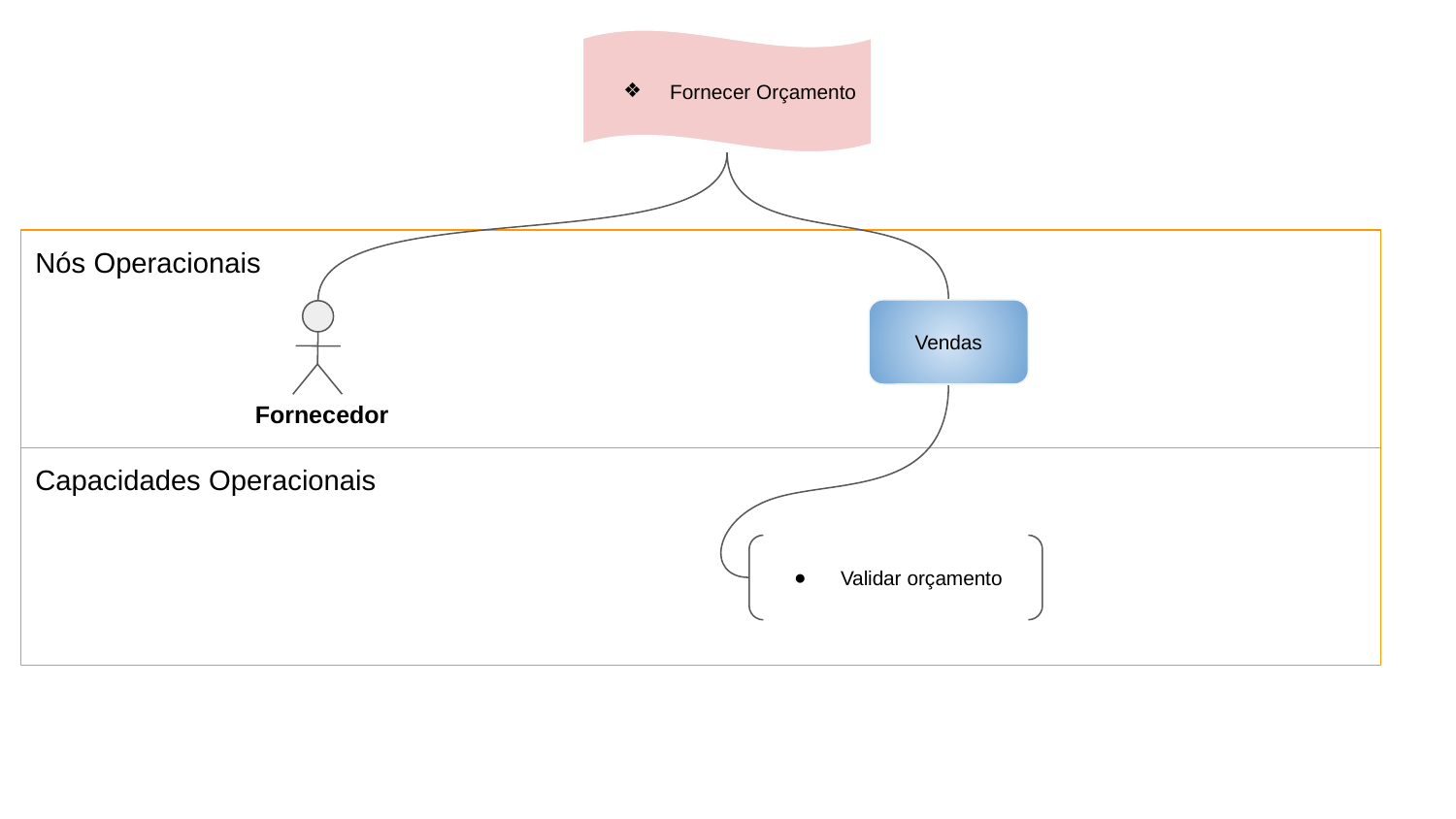

Fornecer Orçamento
Nós Operacionais
Vendas

Fornecedor
Capacidades Operacionais
Validar orçamento